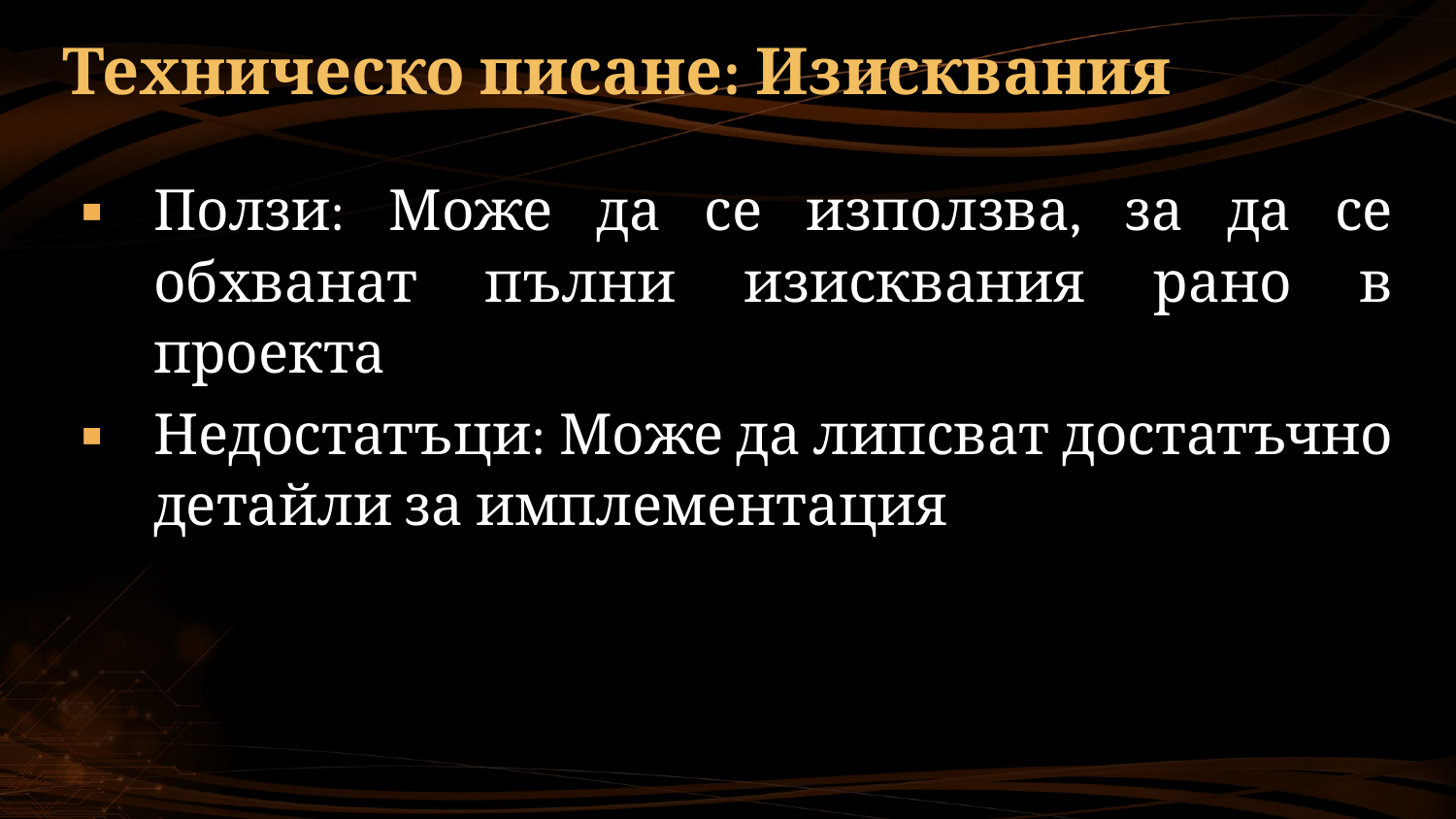

# Техническо писане: Изисквания
Ползи: Може да се използва, за да се обхванат пълни изисквания рано в проекта
Недостатъци: Може да липсват достатъчно детайли за имплементация